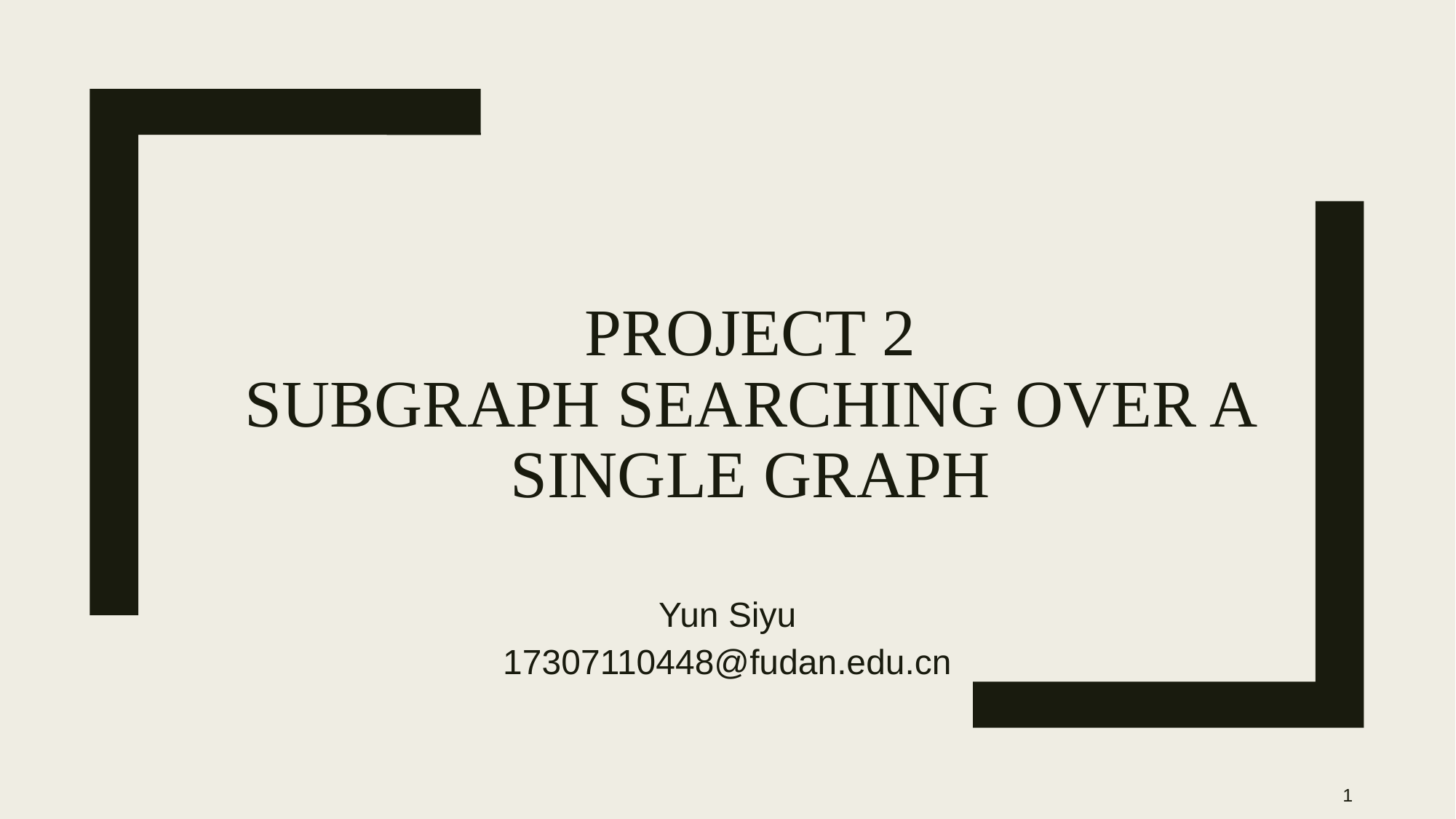

# project 2 Subgraph searching over a single graph
Yun Siyu
17307110448@fudan.edu.cn
1